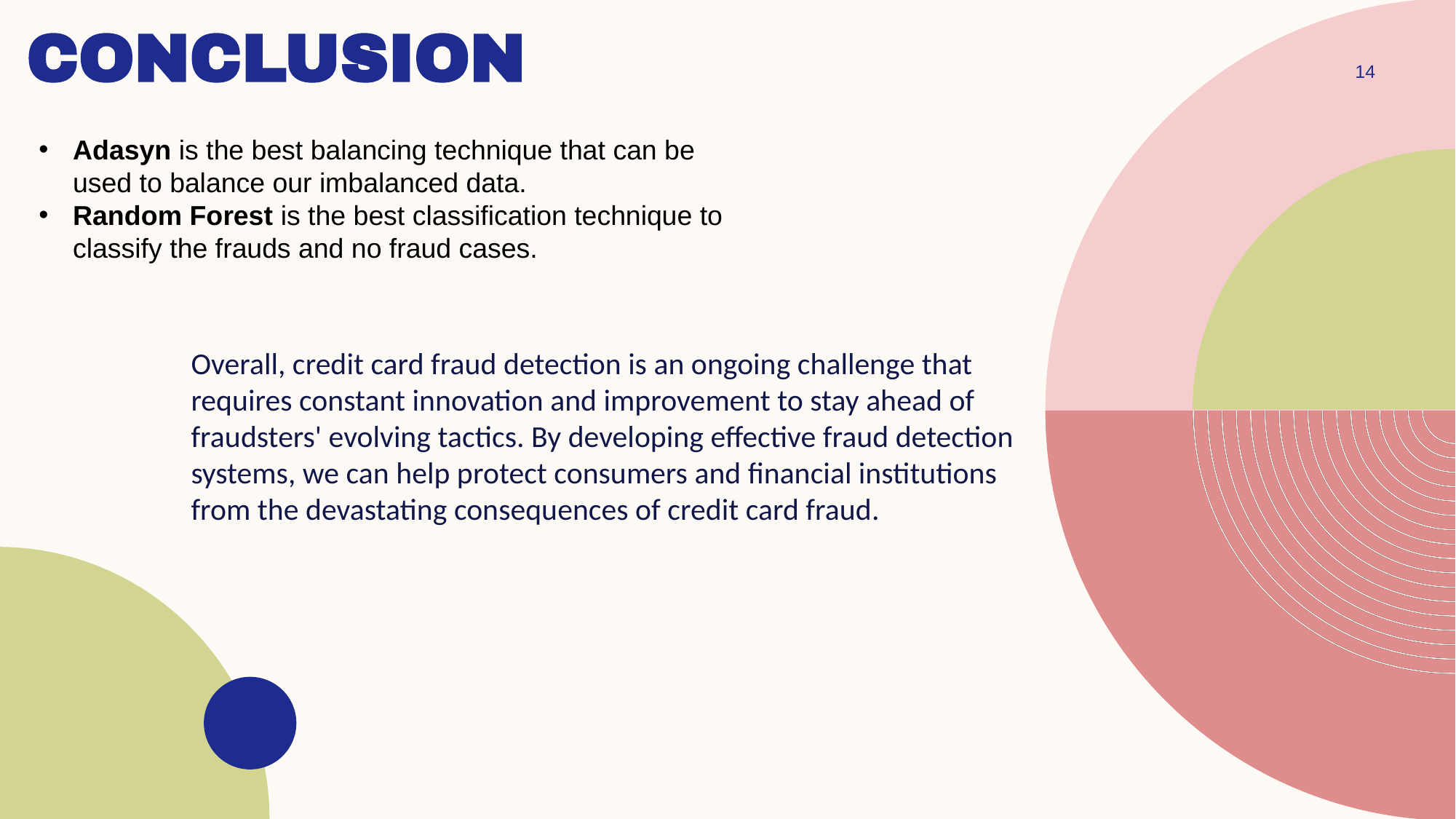

# Conclusion
14
Adasyn is the best balancing technique that can be used to balance our imbalanced data.
Random Forest is the best classification technique to classify the frauds and no fraud cases.
Overall, credit card fraud detection is an ongoing challenge that requires constant innovation and improvement to stay ahead of fraudsters' evolving tactics. By developing effective fraud detection systems, we can help protect consumers and financial institutions from the devastating consequences of credit card fraud.